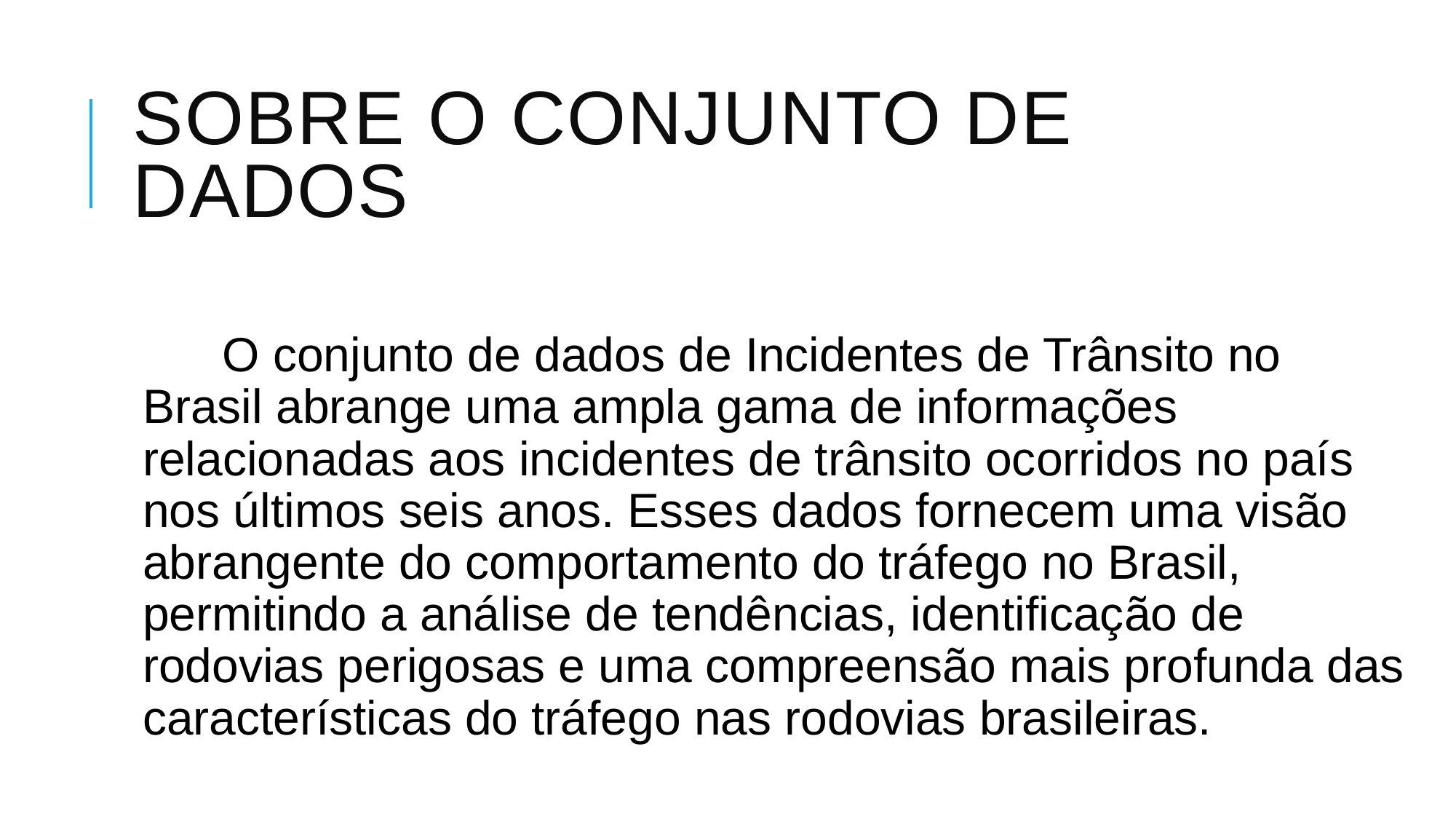

# Sobre o conjunto de dados
      O conjunto de dados de Incidentes de Trânsito no Brasil abrange uma ampla gama de informações relacionadas aos incidentes de trânsito ocorridos no país nos últimos seis anos. Esses dados fornecem uma visão abrangente do comportamento do tráfego no Brasil, permitindo a análise de tendências, identificação de rodovias perigosas e uma compreensão mais profunda das características do tráfego nas rodovias brasileiras.